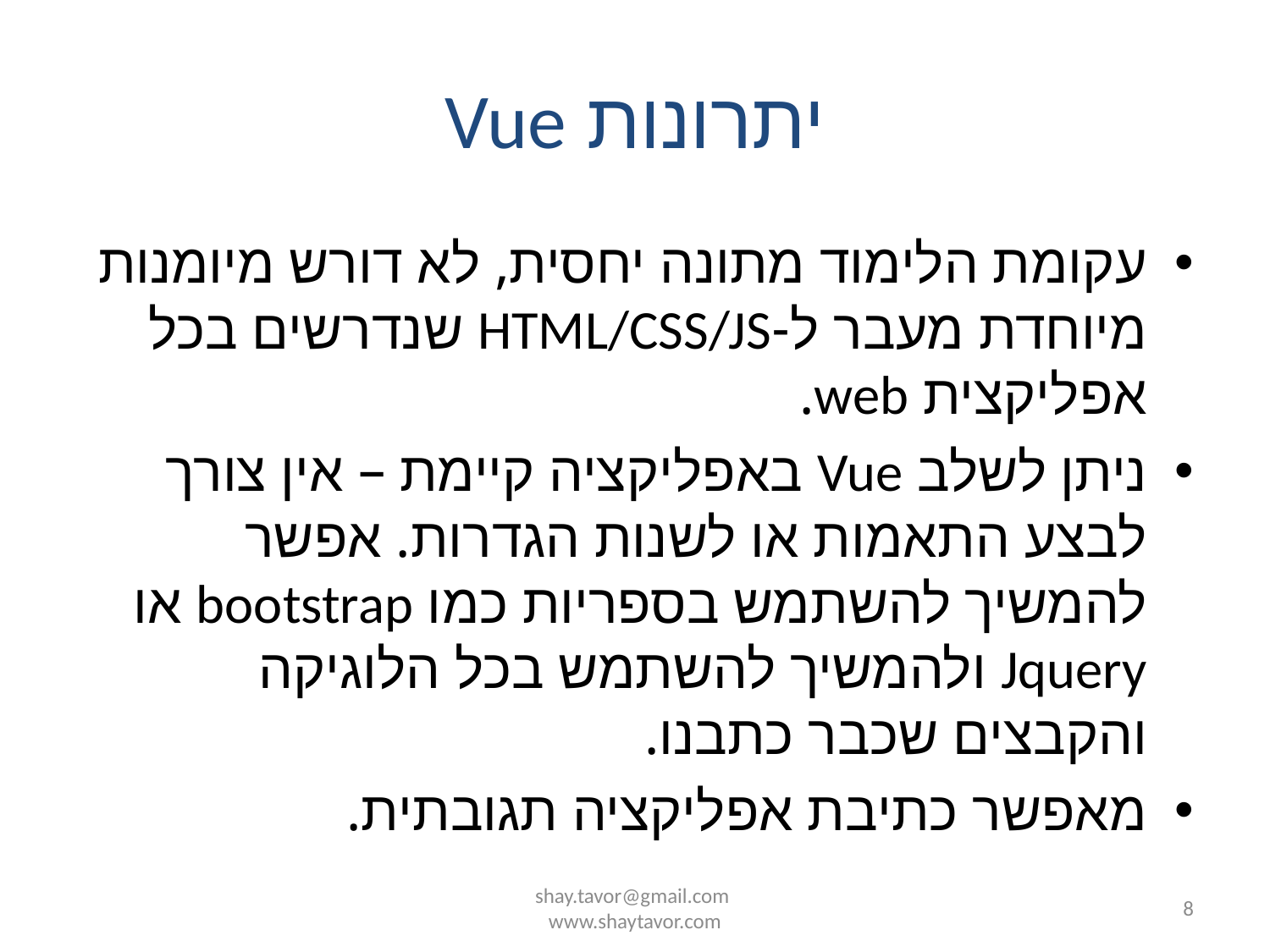

# יתרונות Vue
עקומת הלימוד מתונה יחסית, לא דורש מיומנות מיוחדת מעבר ל-HTML/CSS/JS שנדרשים בכל אפליקצית web.
ניתן לשלב Vue באפליקציה קיימת – אין צורך לבצע התאמות או לשנות הגדרות. אפשר להמשיך להשתמש בספריות כמו bootstrap או Jquery ולהמשיך להשתמש בכל הלוגיקה והקבצים שכבר כתבנו.
מאפשר כתיבת אפליקציה תגובתית.
shay.tavor@gmail.com
www.shaytavor.com
8